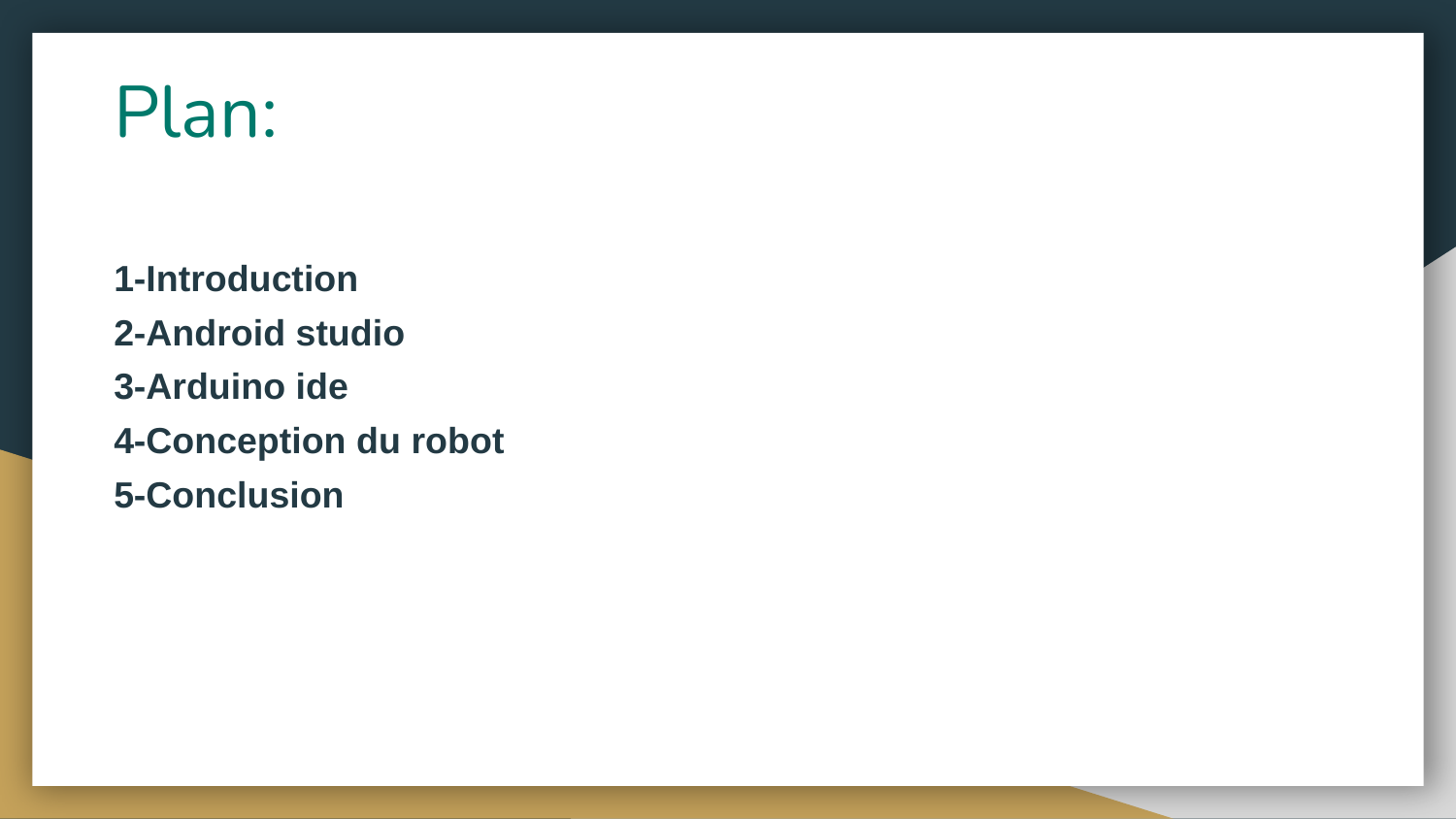

# Plan:

1-Introduction
2-Android studio
3-Arduino ide
4-Conception du robot
5-Conclusion